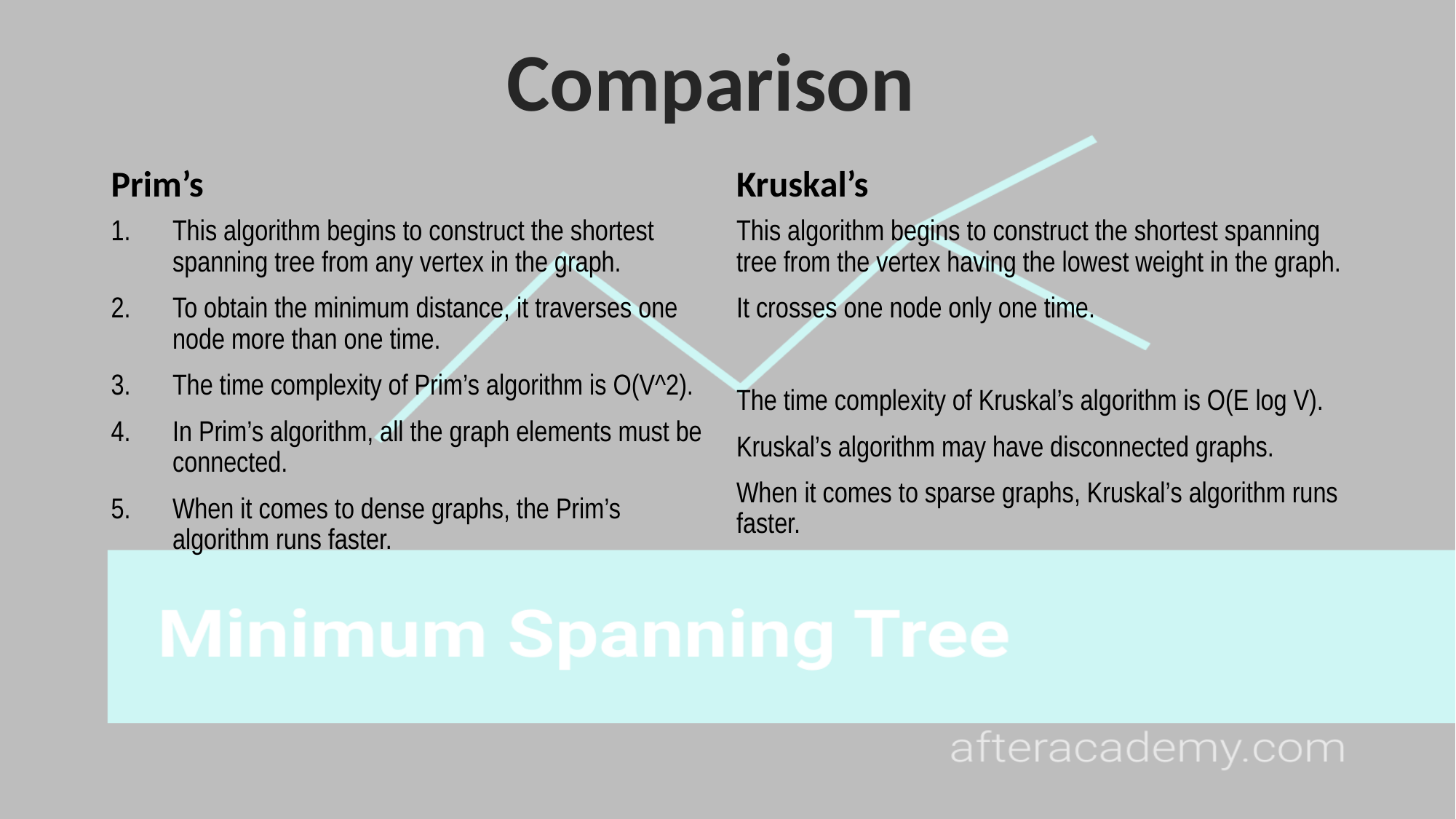

Comparison
Prim’s
Kruskal’s
This algorithm begins to construct the shortest spanning tree from any vertex in the graph.
To obtain the minimum distance, it traverses one node more than one time.
The time complexity of Prim’s algorithm is O(V^2).
In Prim’s algorithm, all the graph elements must be connected.
When it comes to dense graphs, the Prim’s algorithm runs faster.
This algorithm begins to construct the shortest spanning tree from the vertex having the lowest weight in the graph.
It crosses one node only one time.

The time complexity of Kruskal’s algorithm is O(E log V).
Kruskal’s algorithm may have disconnected graphs.
When it comes to sparse graphs, Kruskal’s algorithm runs faster.